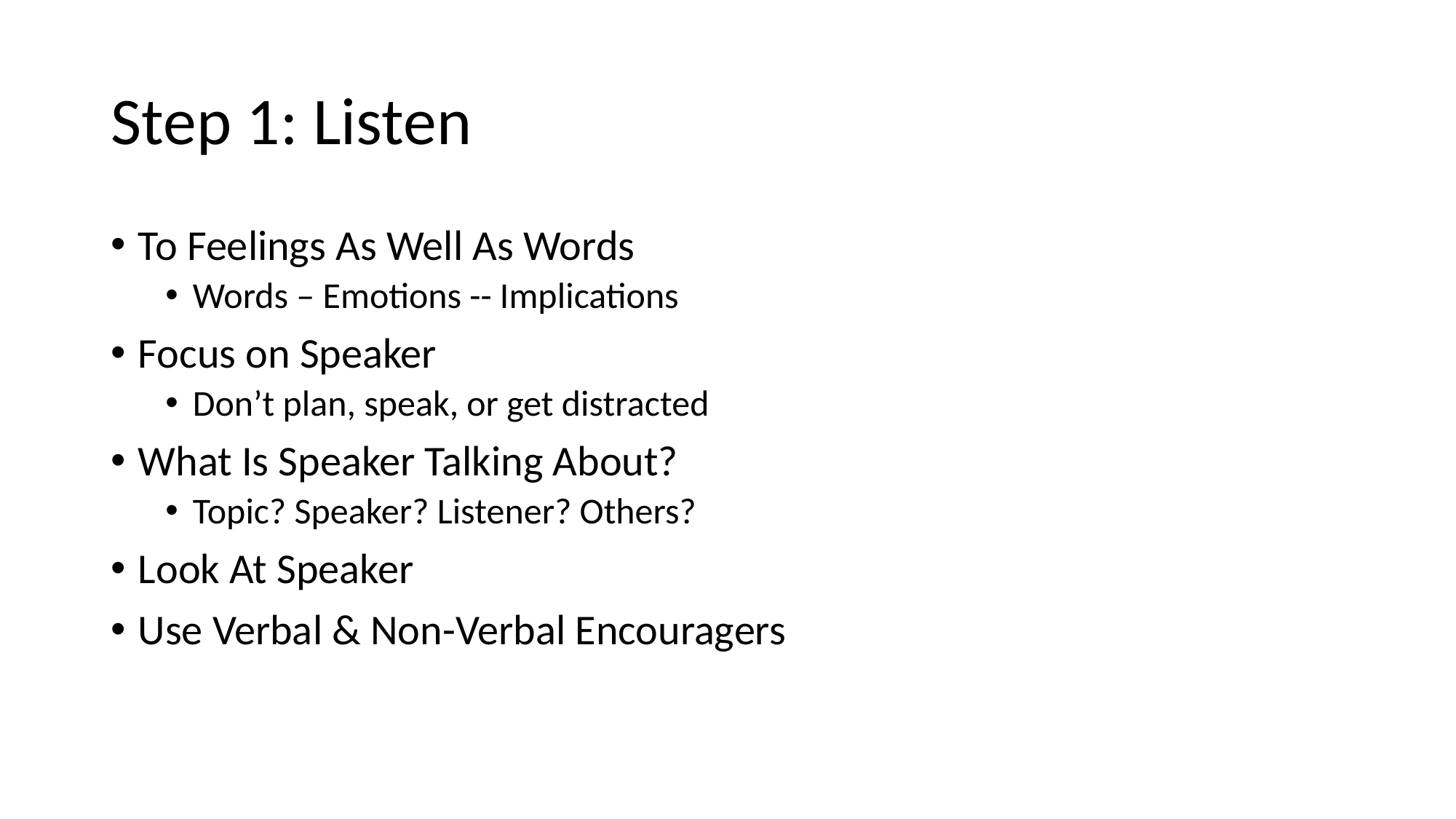

# Step 1: Listen
To Feelings As Well As Words
Words – Emotions -- Implications
Focus on Speaker
Don’t plan, speak, or get distracted
What Is Speaker Talking About?
Topic? Speaker? Listener? Others?
Look At Speaker
Use Verbal & Non-Verbal Encouragers